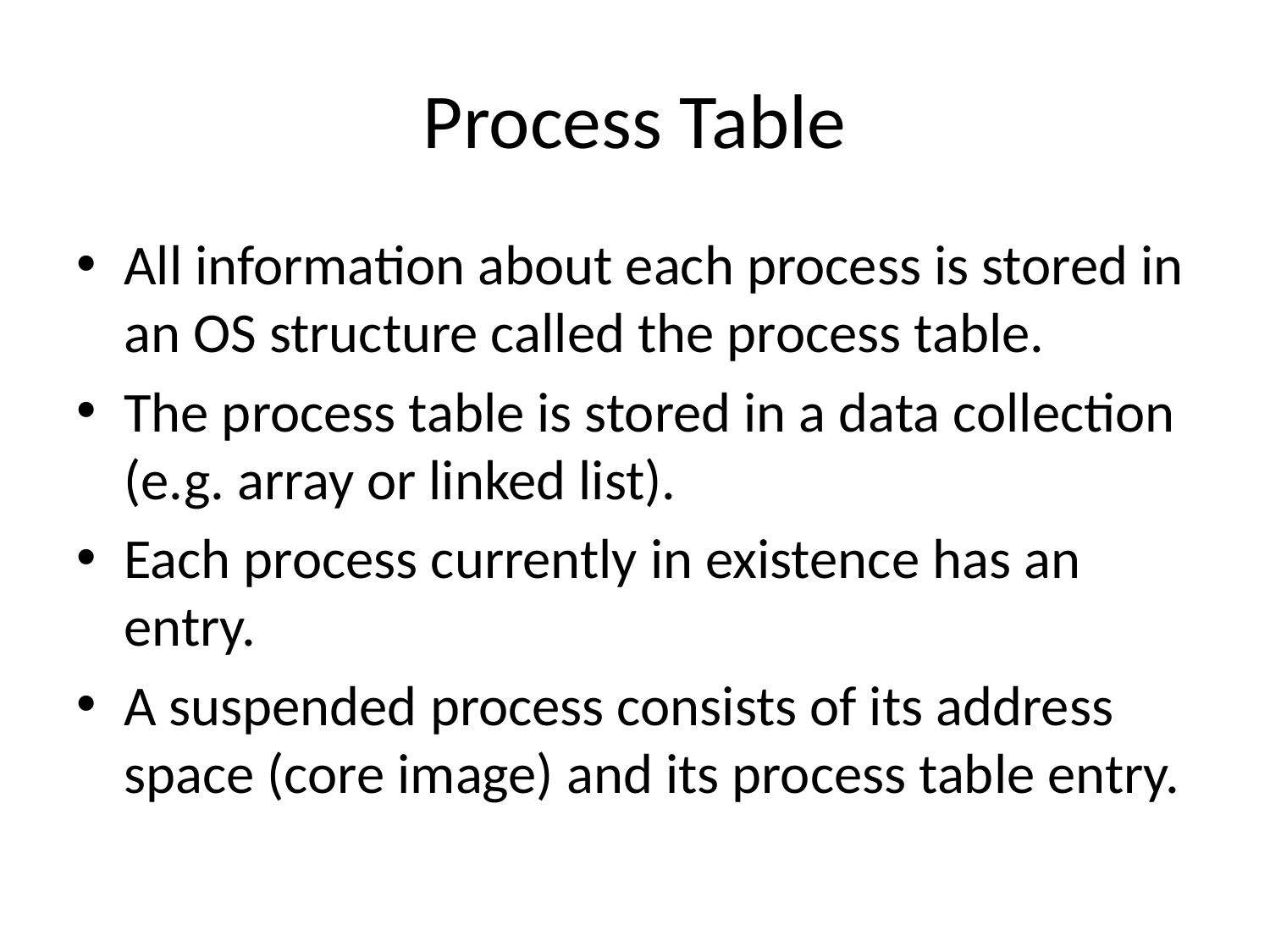

# Process Table
All information about each process is stored in an OS structure called the process table.
The process table is stored in a data collection (e.g. array or linked list).
Each process currently in existence has an entry.
A suspended process consists of its address space (core image) and its process table entry.